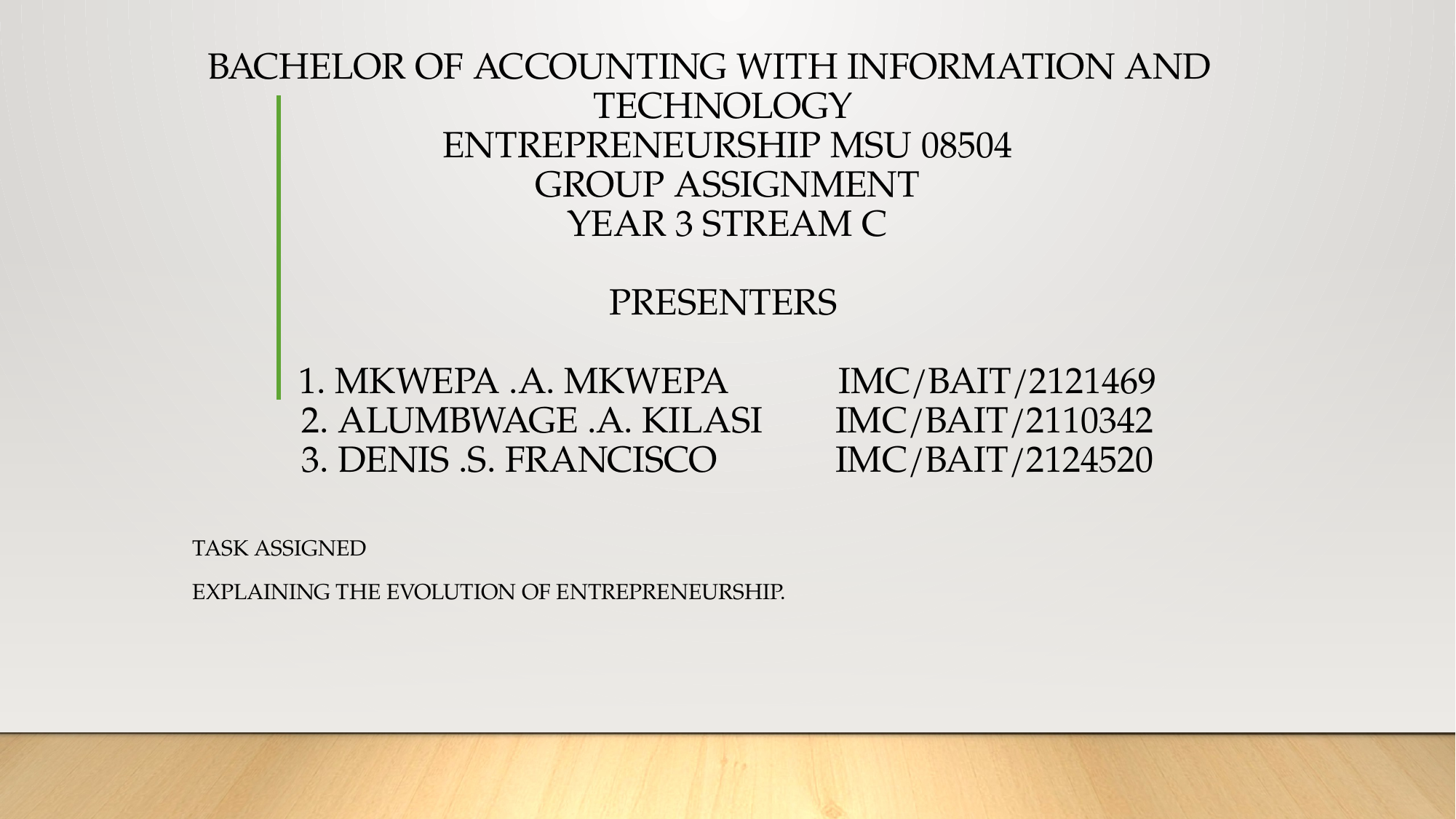

# BACHELOR OF ACCOUNTING WITH INFORMATION AND     TECHNOLOGY ENTREPRENEURSHIP MSU 08504 GROUP ASSIGNMENT YEAR 3 STREAM C PRESENTERS 1. MKWEPA .A. MKWEPA            IMC/BAIT/2121469 2. ALUMBWAGE .A. KILASI        IMC/BAIT/2110342 3. DENIS .S. FRANCISCO             IMC/BAIT/2124520

TASK ASSIGNED
Explaining the evolution of entrepreneurship.